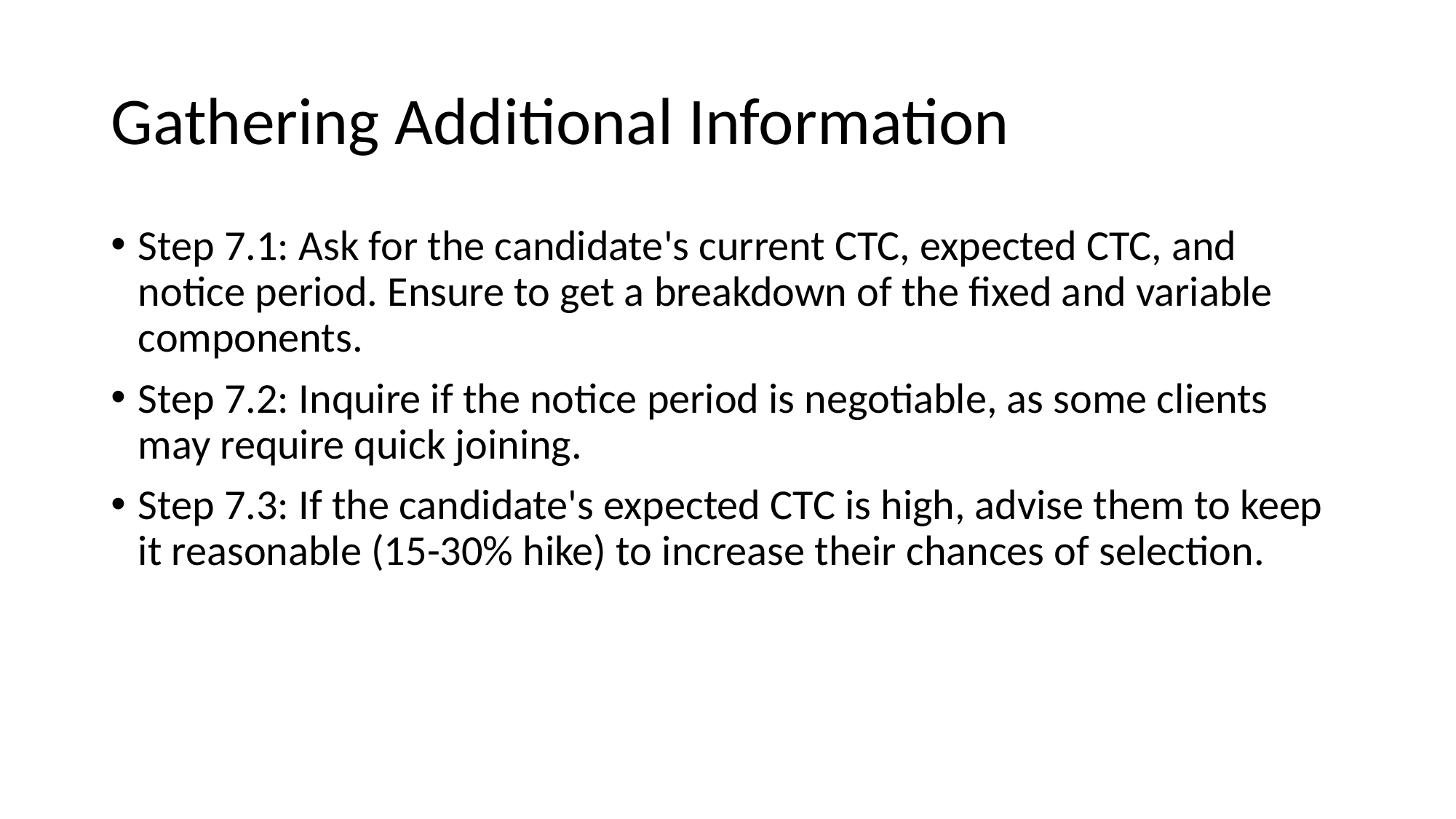

# Gathering Additional Information
Step 7.1: Ask for the candidate's current CTC, expected CTC, and notice period. Ensure to get a breakdown of the fixed and variable components.
Step 7.2: Inquire if the notice period is negotiable, as some clients may require quick joining.
Step 7.3: If the candidate's expected CTC is high, advise them to keep it reasonable (15-30% hike) to increase their chances of selection.